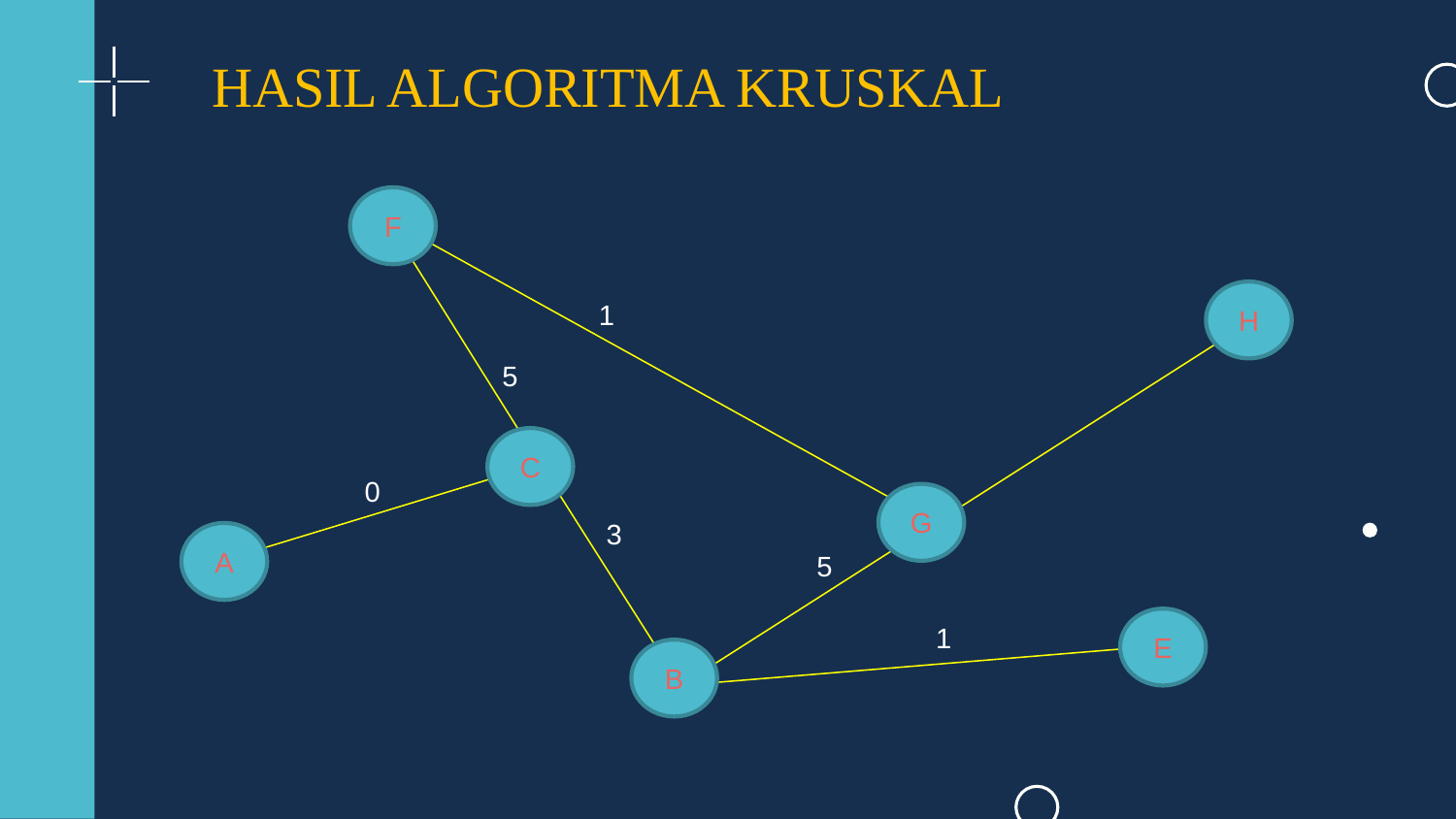

HASIL ALGORITMA KRUSKAL
F
H
1
5
C
0
G
3
A
5
E
1
B